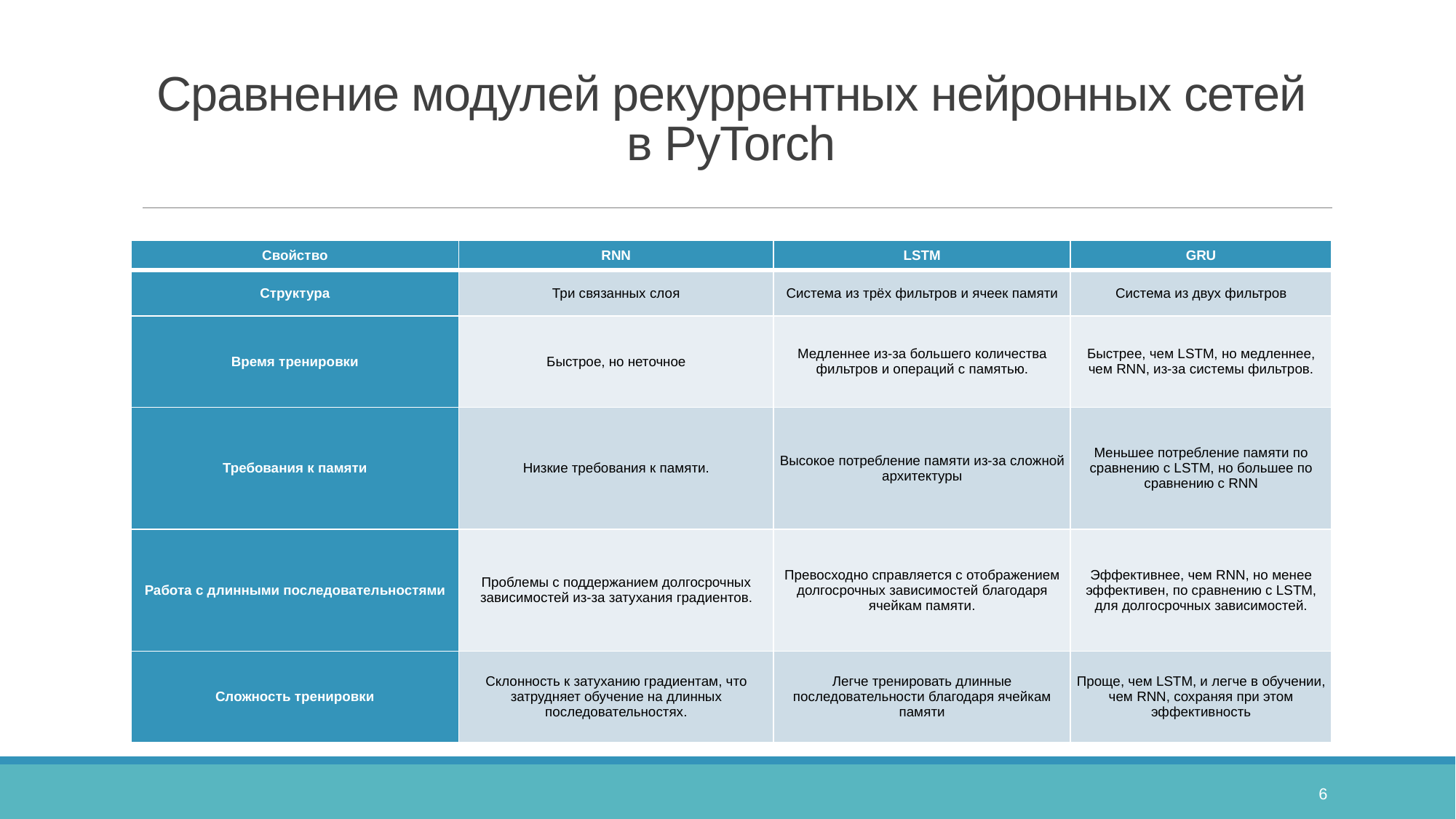

# Сравнение модулей рекуррентных нейронных сетей в PyTorch
| Свойство | RNN | LSTM | GRU |
| --- | --- | --- | --- |
| Структура | Три связанных слоя | Система из трёх фильтров и ячеек памяти | Система из двух фильтров |
| Время тренировки | Быстрое, но неточное | Медленнее из-за большего количества фильтров и операций с памятью. | Быстрее, чем LSTM, но медленнее, чем RNN, из-за системы фильтров. |
| Требования к памяти | Низкие требования к памяти. | Высокое потребление памяти из-за сложной архитектуры | Меньшее потребление памяти по сравнению с LSTM, но большее по сравнению с RNN |
| Работа с длинными последовательностями | Проблемы с поддержанием долгосрочных зависимостей из-за затухания градиентов. | Превосходно справляется с отображением долгосрочных зависимостей благодаря ячейкам памяти. | Эффективнее, чем RNN, но менее эффективен, по сравнению с LSTM, для долгосрочных зависимостей. |
| Сложность тренировки | Склонность к затуханию градиентам, что затрудняет обучение на длинных последовательностях. | Легче тренировать длинные последовательности благодаря ячейкам памяти | Проще, чем LSTM, и легче в обучении, чем RNN, сохраняя при этом эффективность |
6